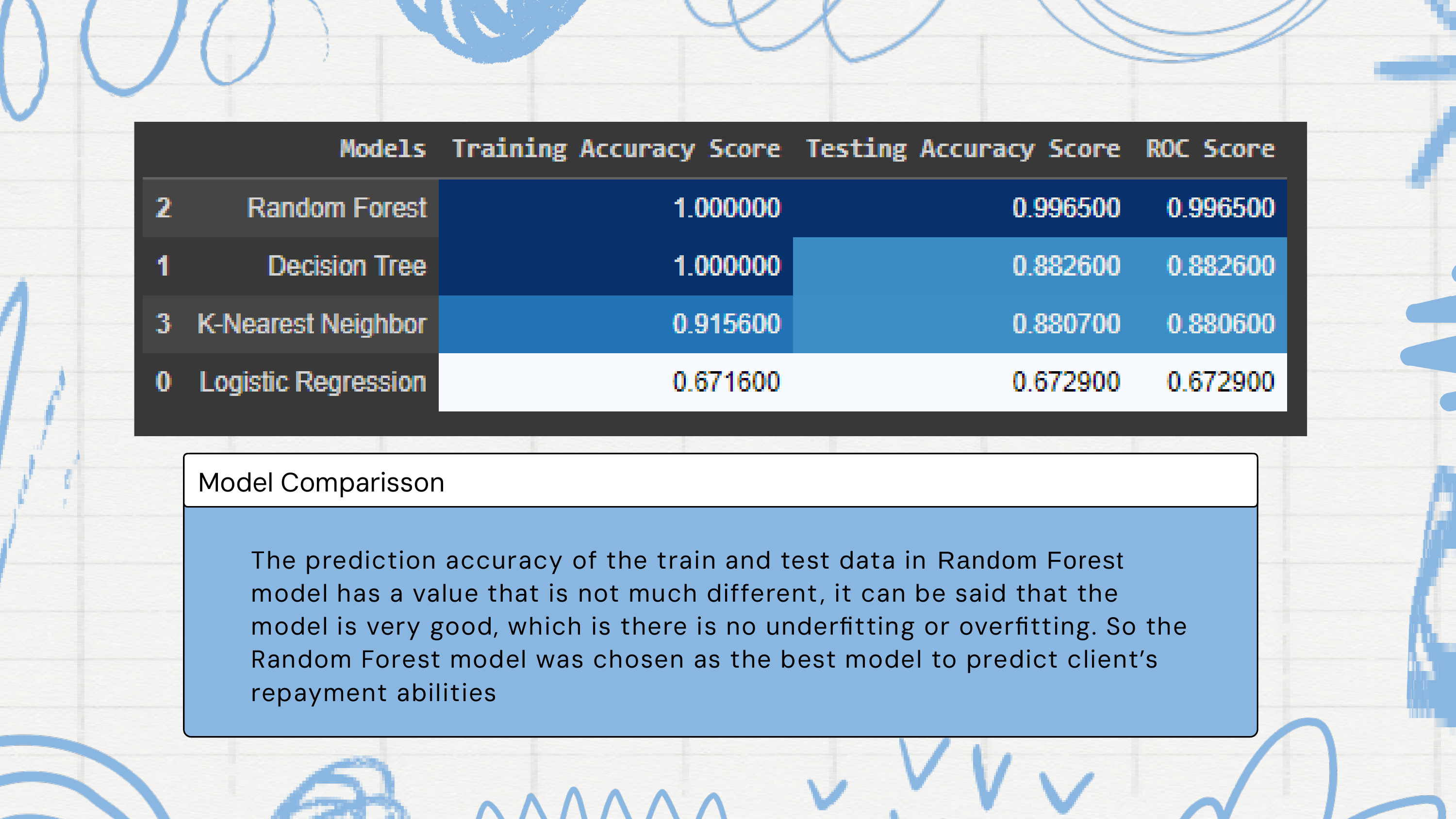

Model Comparisson
The prediction accuracy of the train and test data in Random Forest model has a value that is not much different, it can be said that the model is very good, which is there is no underfitting or overfitting. So the Random Forest model was chosen as the best model to predict client’s repayment abilities